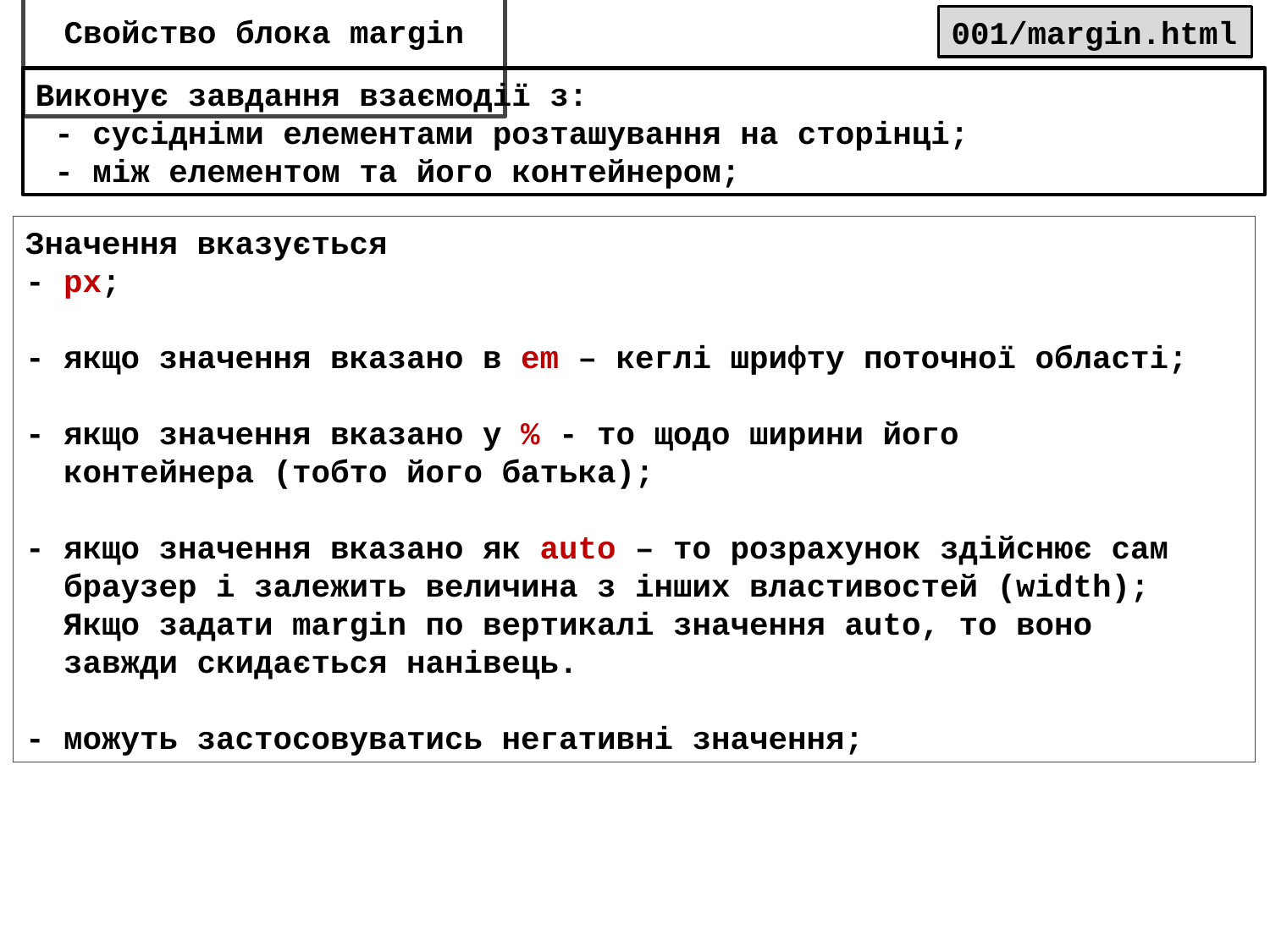

# Свойство блока margin
001/margin.html
Виконує завдання взаємодії з:
 - сусідніми елементами розташування на сторінці;
 - між елементом та його контейнером;
Значення вказується
- px;

- якщо значення вказано в em – кеглі шрифту поточної області;

- якщо значення вказано у % - то щодо ширини його
  контейнера (тобто його батька);

- якщо значення вказано як auto – то розрахунок здійснює сам
  браузер і залежить величина з інших властивостей (width);
  Якщо задати margin по вертикалі значення auto, то воно
  завжди скидається нанівець.

- можуть застосовуватись негативні значення;